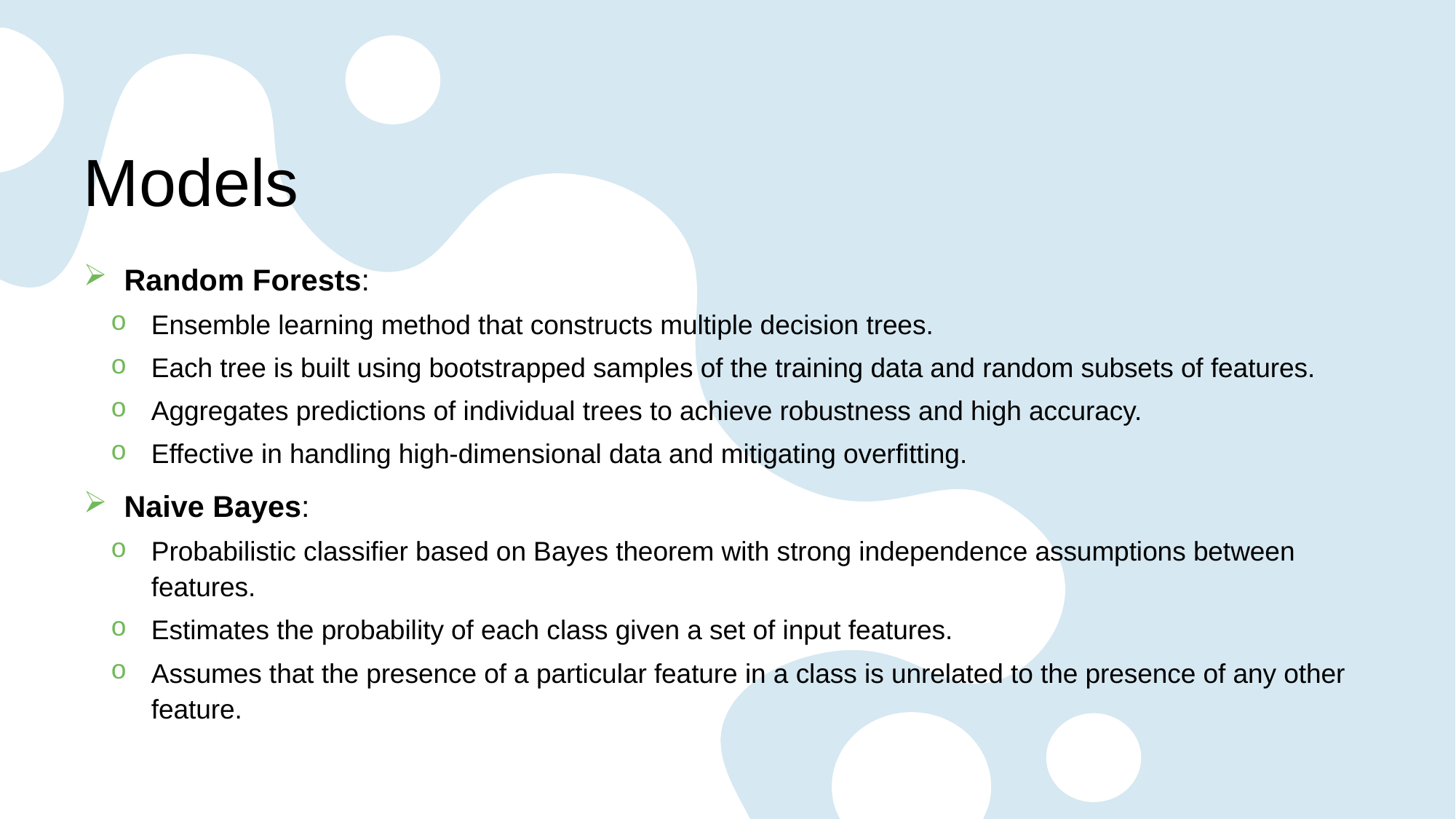

# Models
Random Forests:
Ensemble learning method that constructs multiple decision trees.
Each tree is built using bootstrapped samples of the training data and random subsets of features.
Aggregates predictions of individual trees to achieve robustness and high accuracy.
Effective in handling high-dimensional data and mitigating overfitting.
Naive Bayes:
Probabilistic classifier based on Bayes theorem with strong independence assumptions between features.
Estimates the probability of each class given a set of input features.
Assumes that the presence of a particular feature in a class is unrelated to the presence of any other feature.